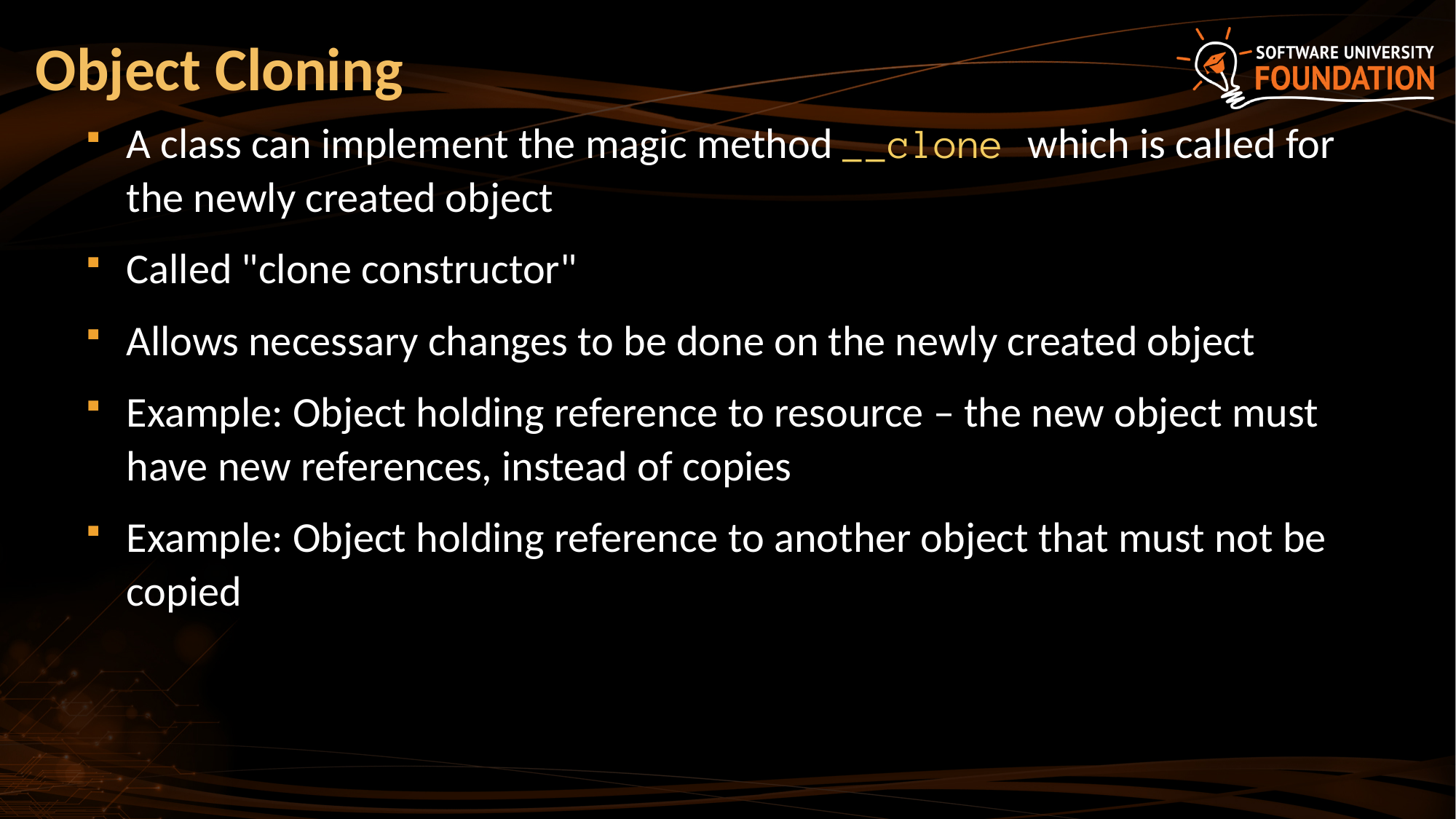

# Object Cloning
A class can implement the magic method __clone which is called for the newly created object
Called "clone constructor"
Allows necessary changes to be done on the newly created object
Example: Object holding reference to resource – the new object must have new references, instead of copies
Example: Object holding reference to another object that must not be copied